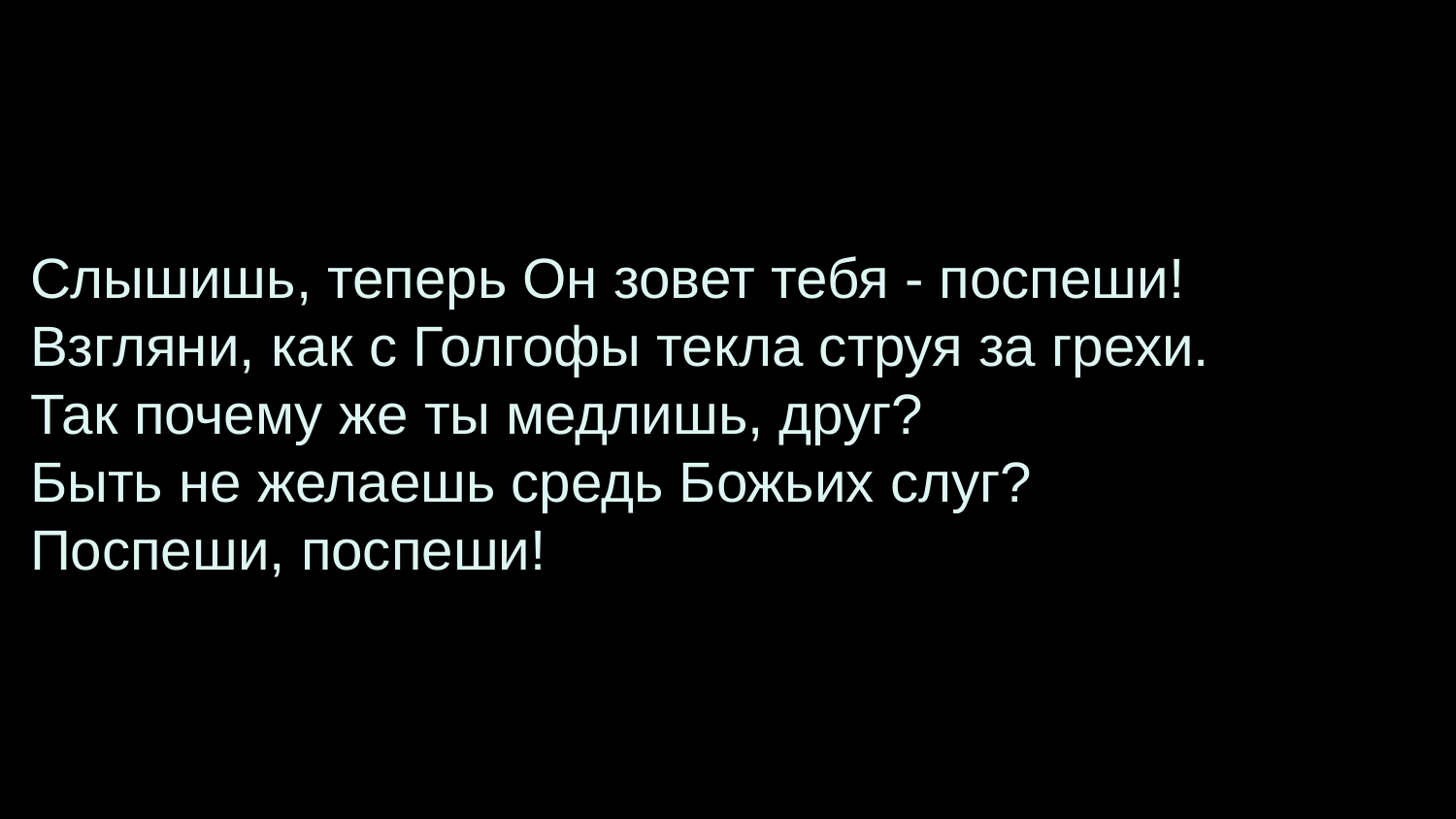

Слышишь, теперь Он зовет тебя - поспеши!
Взгляни, как с Голгофы текла струя за грехи.
Так почему же ты медлишь, друг?
Быть не желаешь средь Божьих слуг?
Поспеши, поспеши!